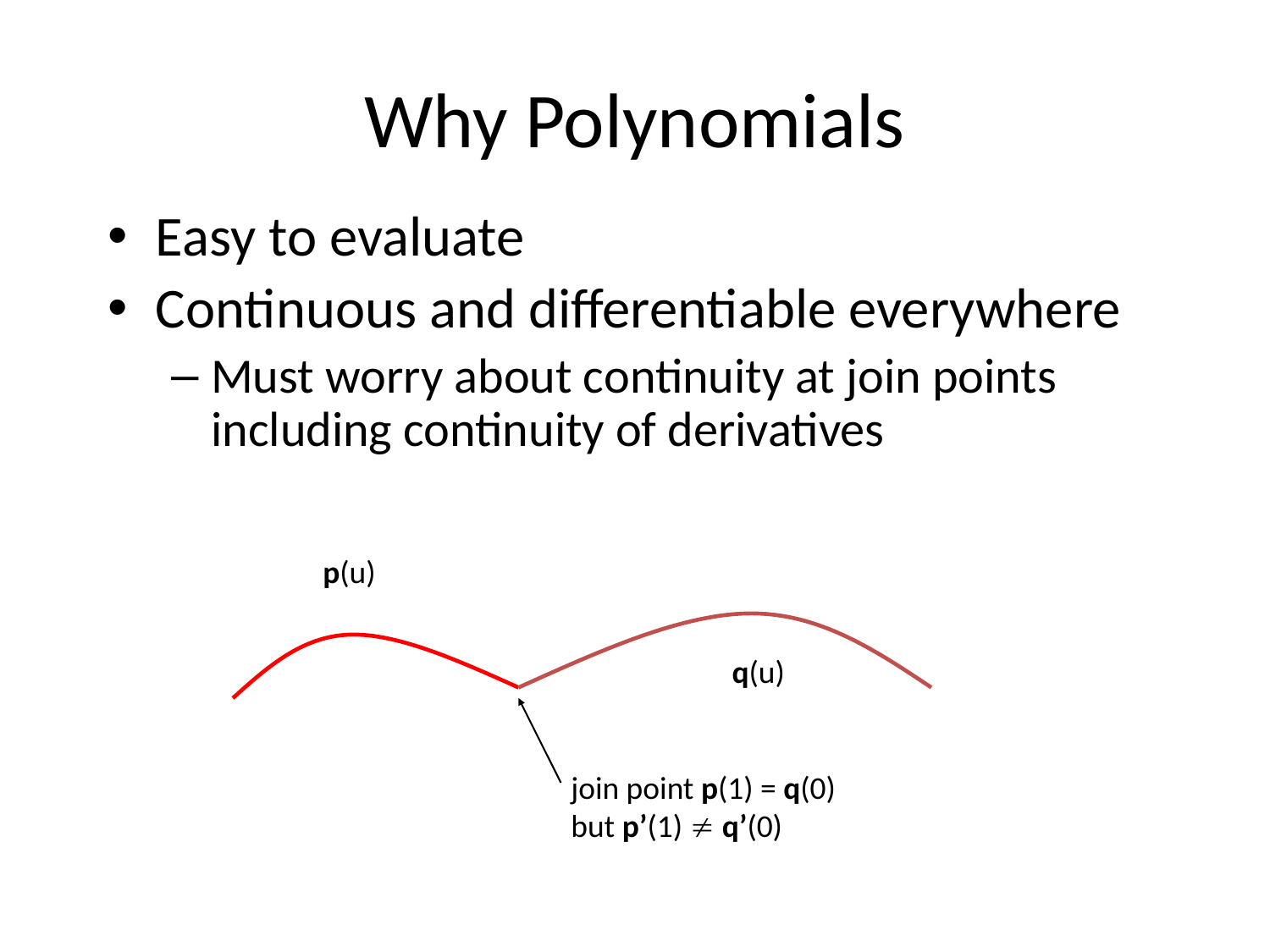

# Why Polynomials
Easy to evaluate
Continuous and differentiable everywhere
Must worry about continuity at join points including continuity of derivatives
p(u)

q(u)

join point p(1) = q(0)
but p’(1) ≠ q’(0)